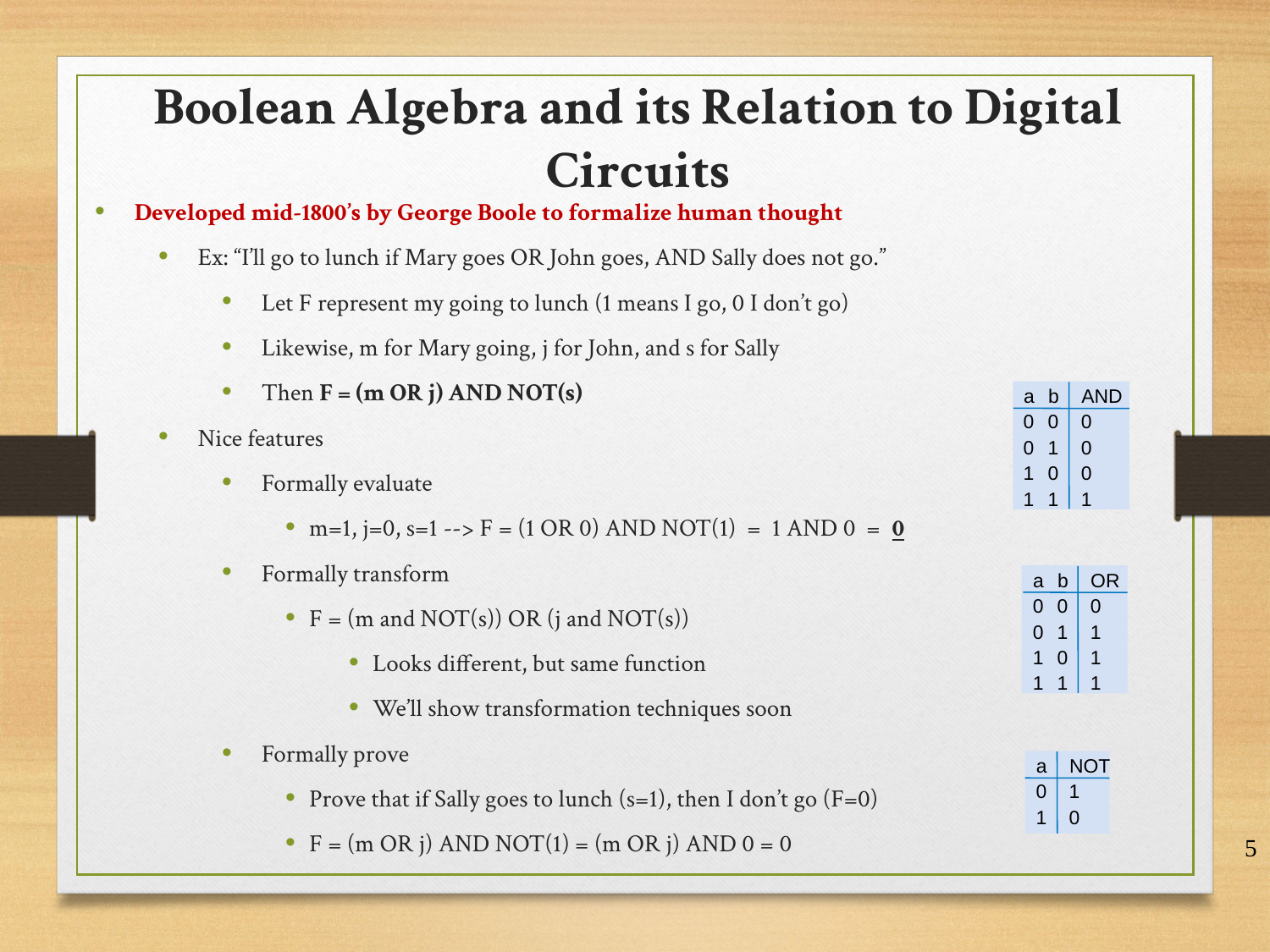

Boolean Algebra and its Relation to Digital Circuits
Developed mid-1800’s by George Boole to formalize human thought
Ex: “I’ll go to lunch if Mary goes OR John goes, AND Sally does not go.”
Let F represent my going to lunch (1 means I go, 0 I don’t go)
Likewise, m for Mary going, j for John, and s for Sally
Then F = (m OR j) AND NOT(s)
Nice features
Formally evaluate
m=1, j=0, s=1 --> F = (1 OR 0) AND NOT(1)  =  1 AND 0  =  0
Formally transform
F = (m and NOT(s)) OR (j and NOT(s))
Looks different, but same function
We’ll show transformation techniques soon
Formally prove
Prove that if Sally goes to lunch (s=1), then I don’t go (F=0)
F = (m OR j) AND NOT(1) = (m OR j) AND 0 = 0

a
b
AND

0
0
0
0
1
0
1
0
0
1
1
1

a
b
OR

0
0
0
0
1
1
1
0
1
1
1
1

a
NOT

0
1
1
0
5